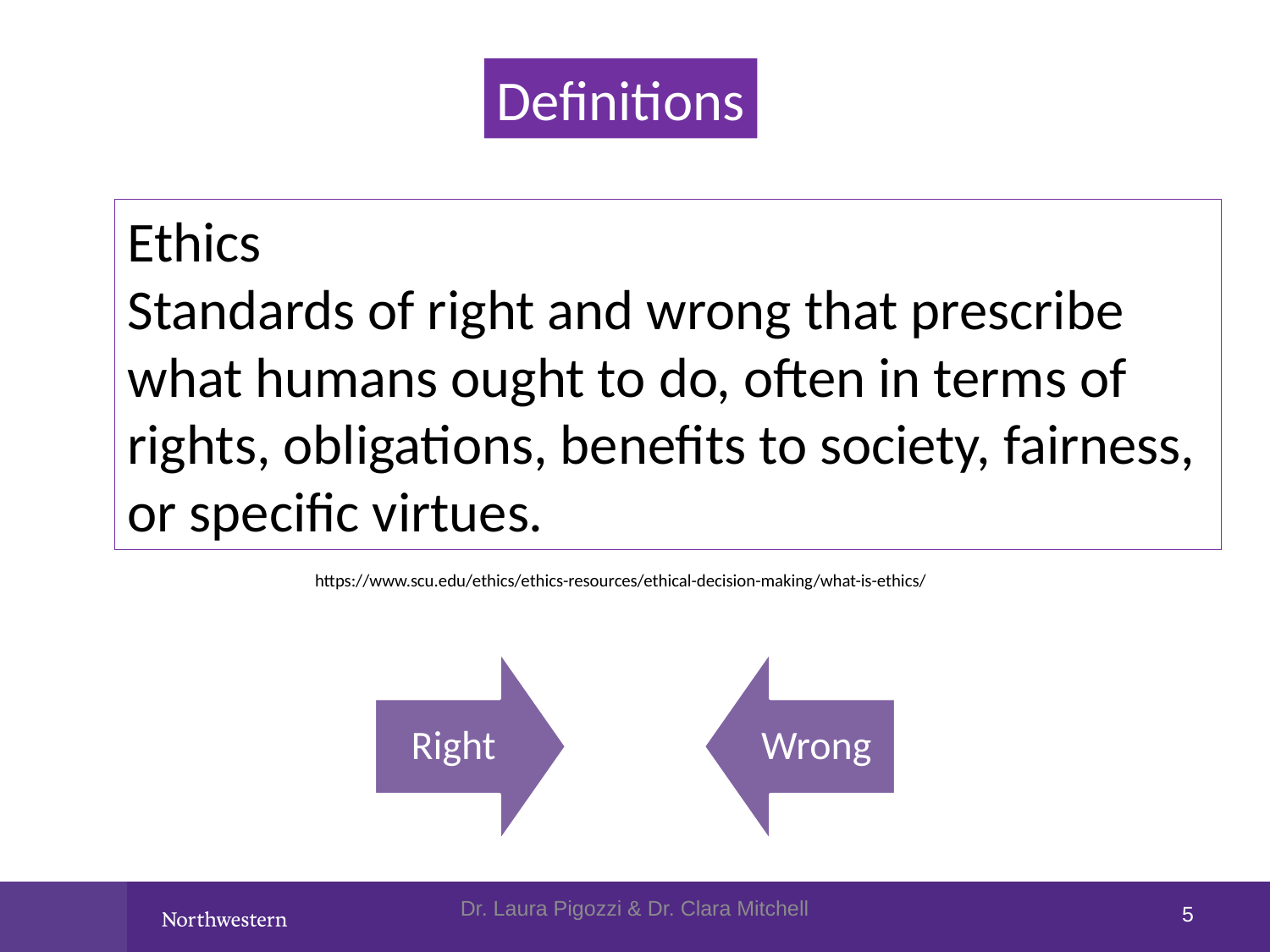

Definitions
Ethics
Standards of right and wrong that prescribe
what humans ought to do, often in terms of
rights, obligations, benefits to society, fairness,
or specific virtues.
https://www.scu.edu/ethics/ethics-resources/ethical-decision-making/what-is-ethics/
Right
Wrong
Dr. Laura Pigozzi & Dr. Clara Mitchell
5